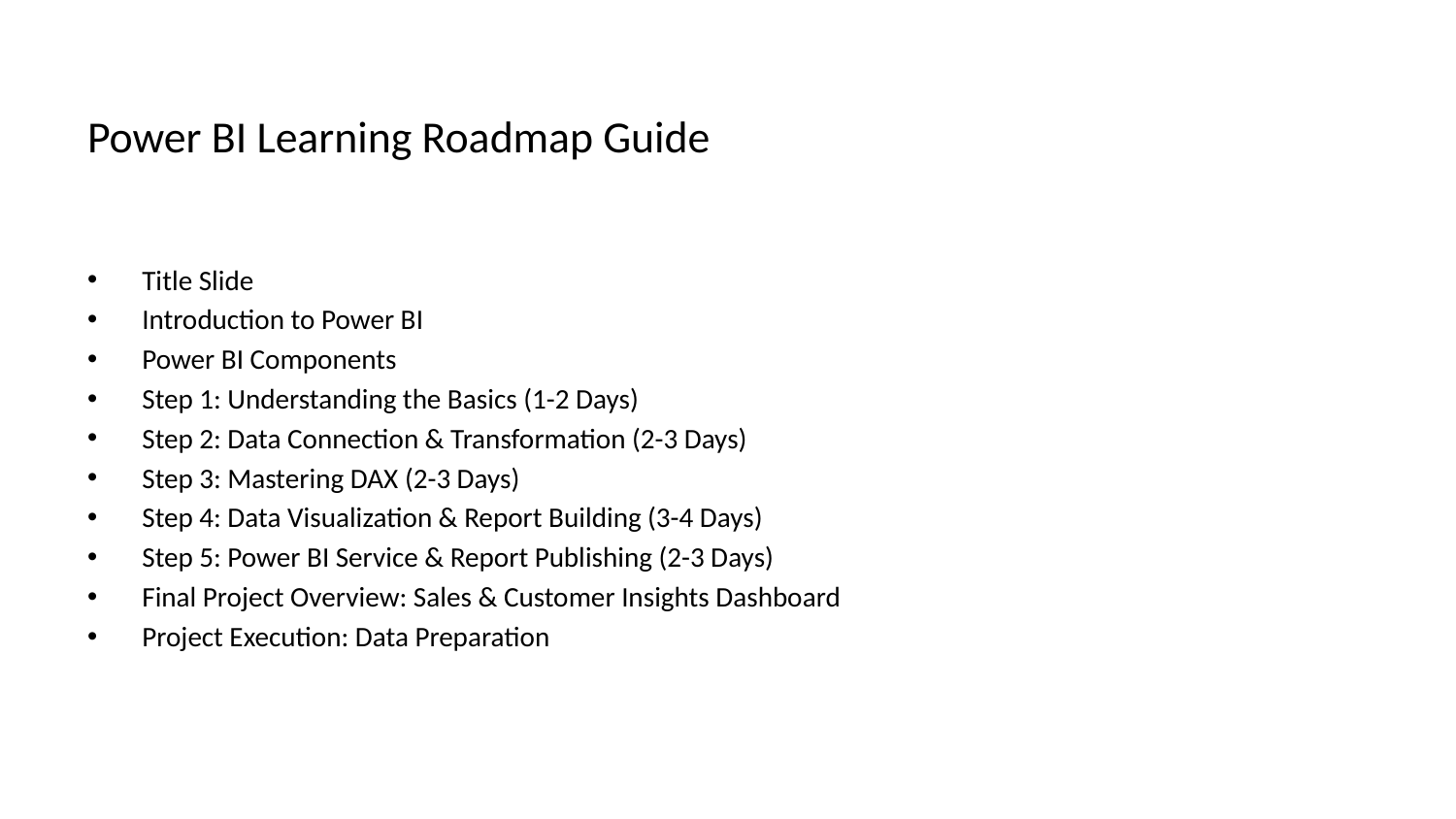

# Power BI Learning Roadmap Guide
Title Slide
Introduction to Power BI
Power BI Components
Step 1: Understanding the Basics (1-2 Days)
Step 2: Data Connection & Transformation (2-3 Days)
Step 3: Mastering DAX (2-3 Days)
Step 4: Data Visualization & Report Building (3-4 Days)
Step 5: Power BI Service & Report Publishing (2-3 Days)
Final Project Overview: Sales & Customer Insights Dashboard
Project Execution: Data Preparation